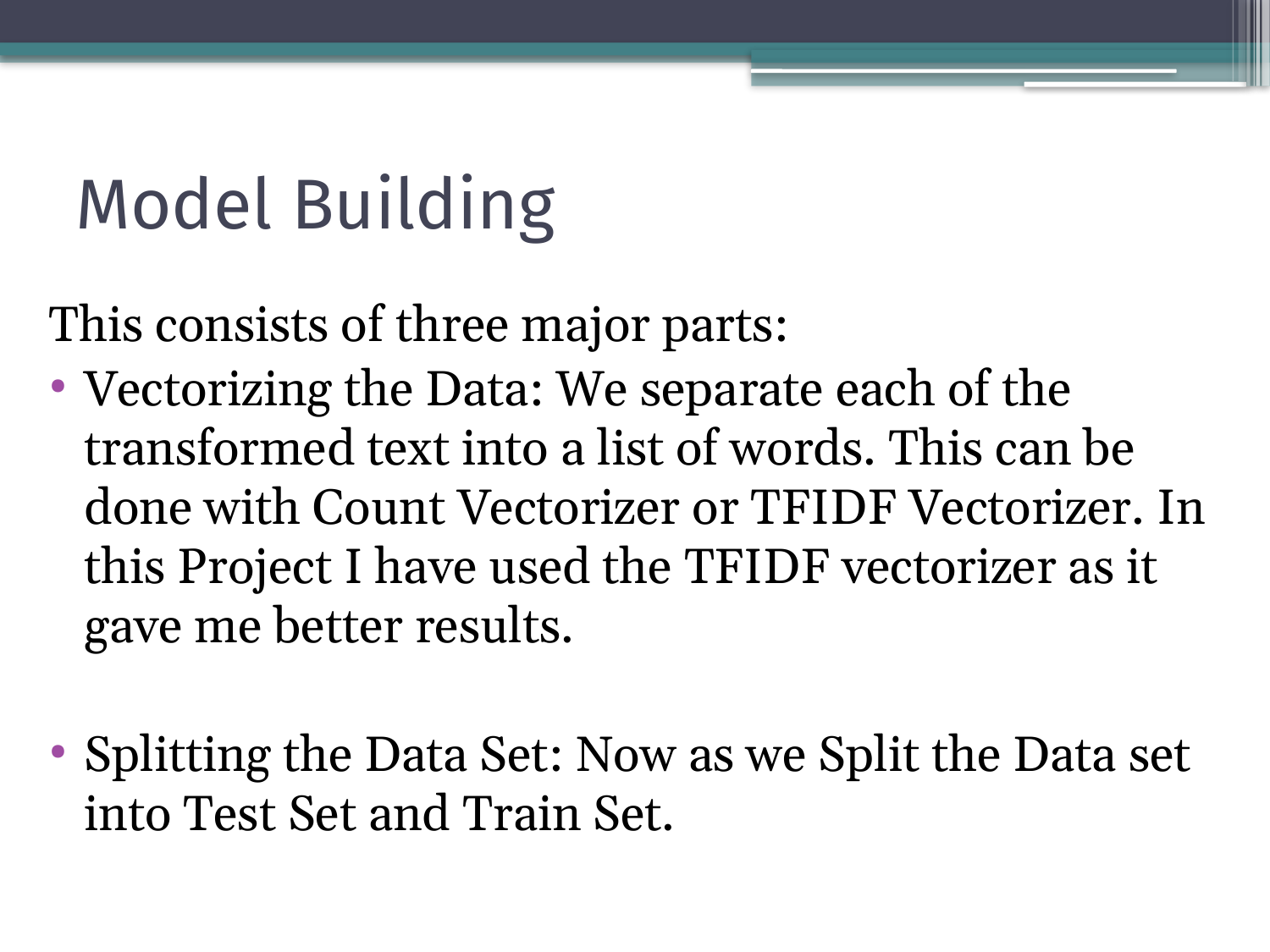

# Model Building
This consists of three major parts:
Vectorizing the Data: We separate each of the transformed text into a list of words. This can be done with Count Vectorizer or TFIDF Vectorizer. In this Project I have used the TFIDF vectorizer as it gave me better results.

Splitting the Data Set: Now as we Split the Data set into Test Set and Train Set.